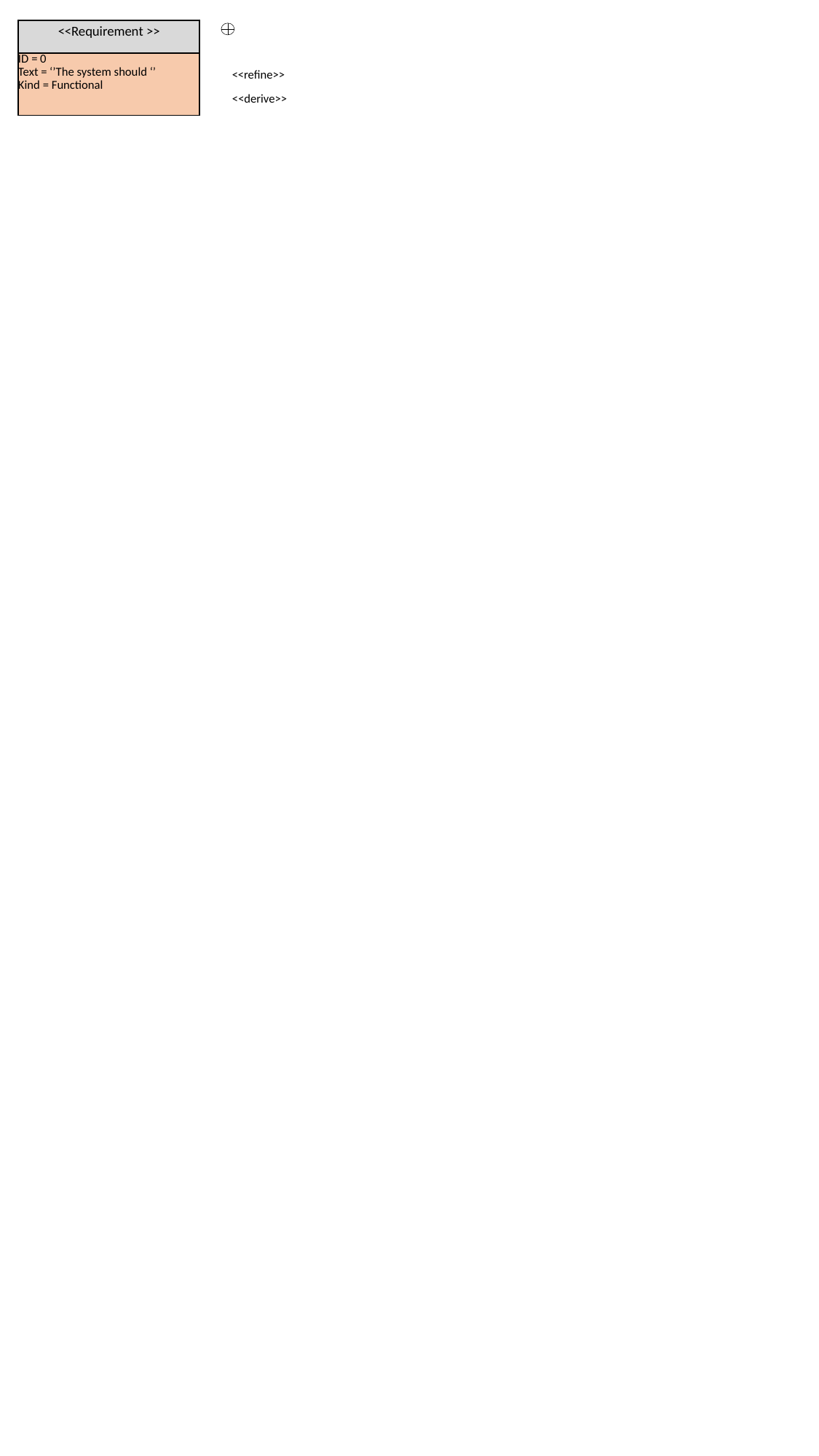

| <<Requirement >> |
| --- |
| ID = 0 Text = ‘’The system should ‘’ Kind = Functional |

<<refine>>
<<derive>>